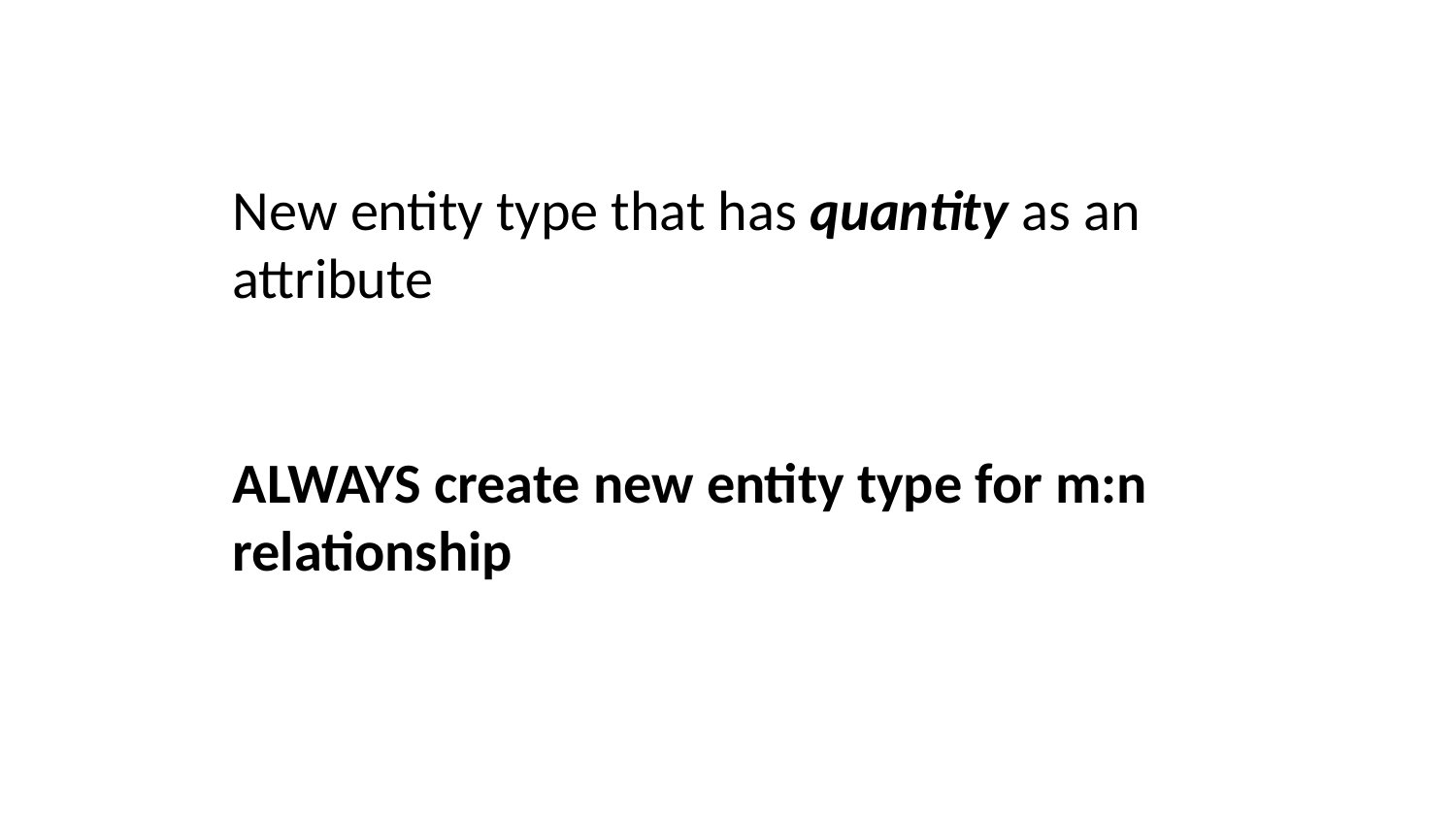

New entity type that has quantity as an attribute
ALWAYS create new entity type for m:n relationship